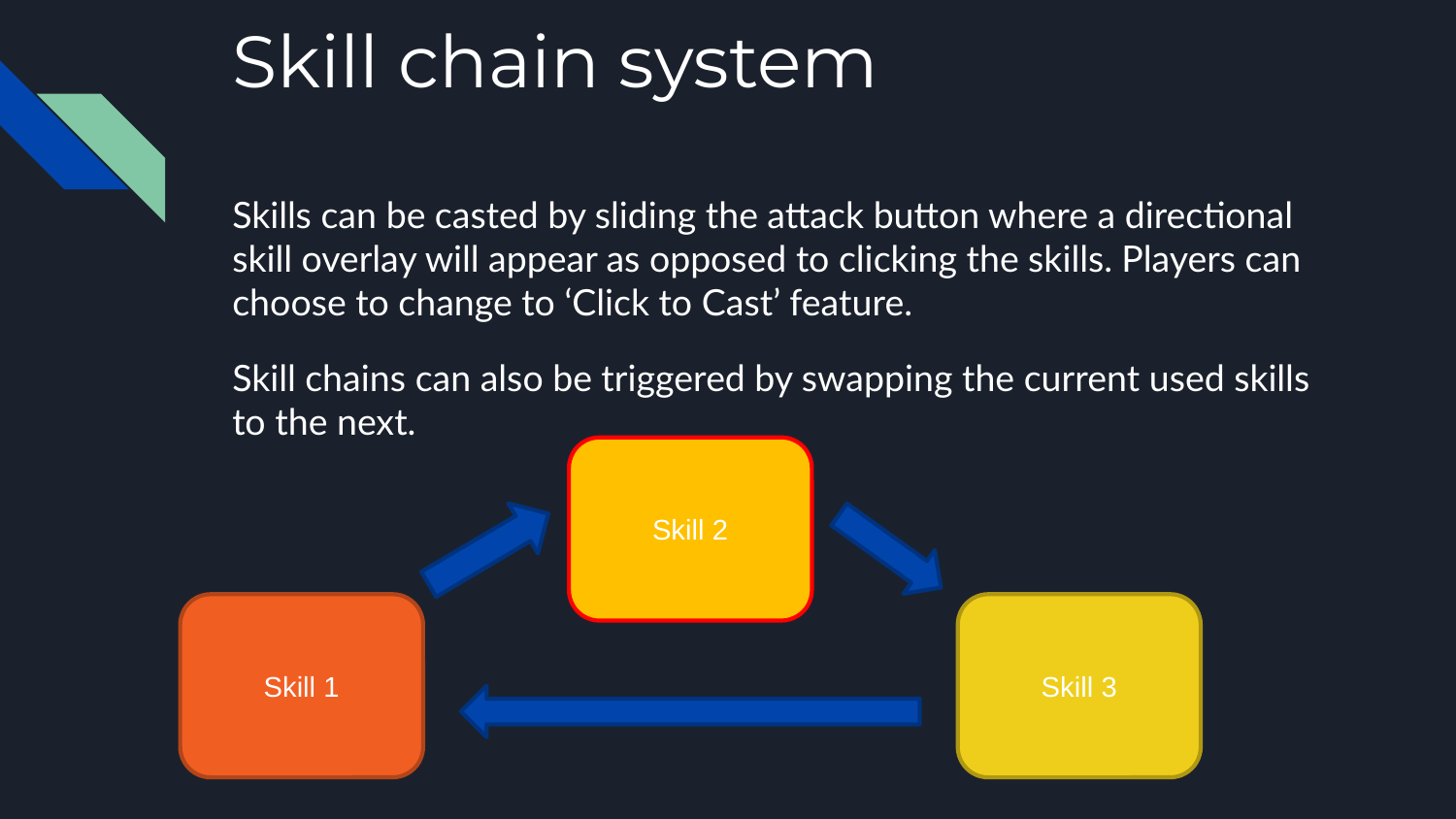

# Skill chain system
Skills can be casted by sliding the attack button where a directional skill overlay will appear as opposed to clicking the skills. Players can choose to change to ‘Click to Cast’ feature.
Skill chains can also be triggered by swapping the current used skills to the next.
Skill 2

Skill 1
Skill 3